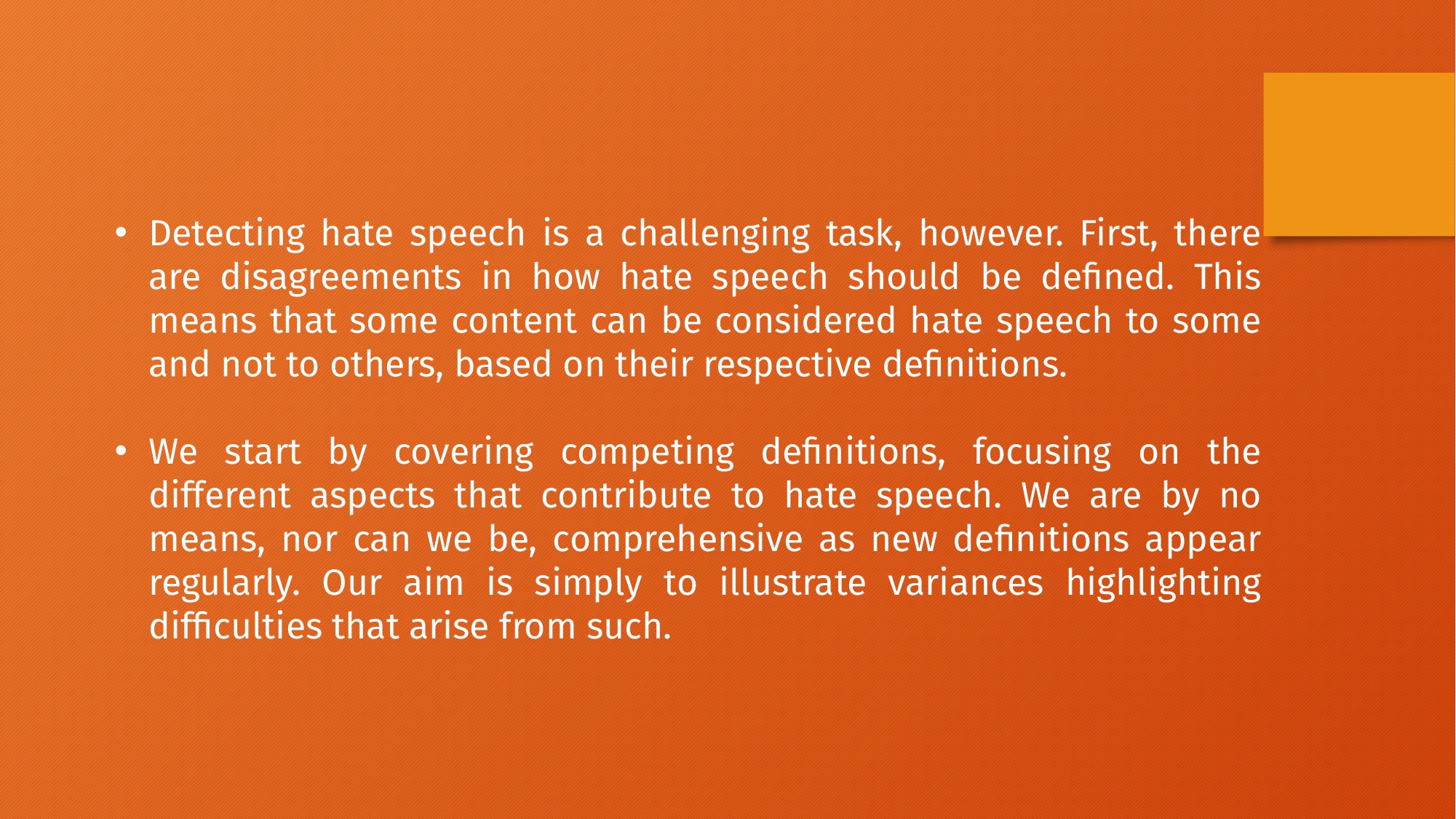

Detecting hate speech is a challenging task, however. First, there are disagreements in how hate speech should be defined. This means that some content can be considered hate speech to some and not to others, based on their respective definitions.

We start by covering competing definitions, focusing on the different aspects that contribute to hate speech. We are by no means, nor can we be, comprehensive as new definitions appear regularly. Our aim is simply to illustrate variances highlighting difficulties that arise from such.